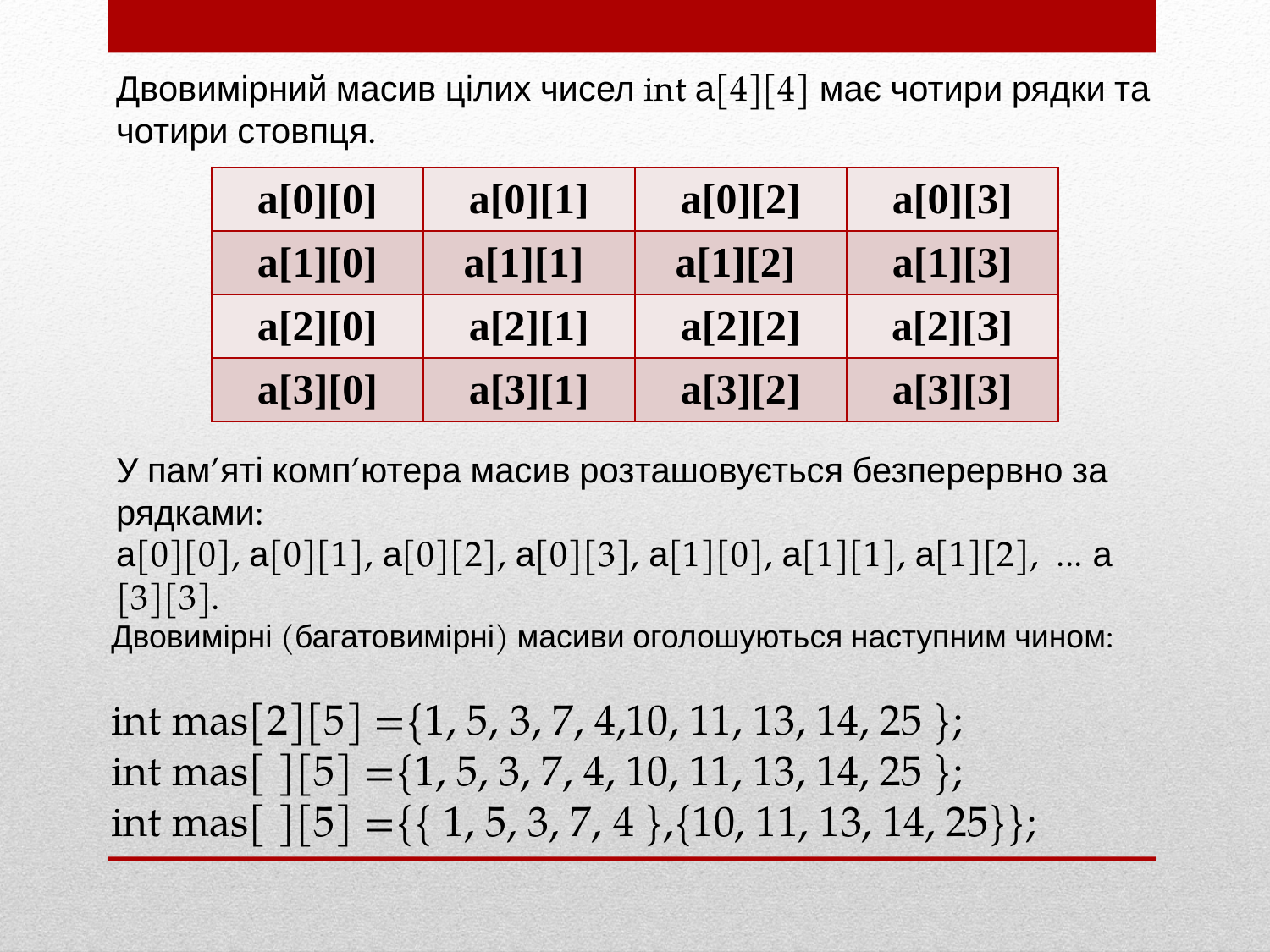

Двовимірний масив цілих чисел int а[4][4] має чотири рядки та чотири стовпця.
| а[0][0] | а[0][1] | а[0][2] | а[0][3] |
| --- | --- | --- | --- |
| а[1][0] | а[1][1] | а[1][2] | а[1][3] |
| а[2][0] | а[2][1] | а[2][2] | а[2][З] |
| а[3][0] | а[3][1] | а[3][2] | а[3][3] |
У пам’яті комп’ютера масив розташовується безперервно за рядками:
а[0][0], а[0][1], а[0][2], а[0][3], а[1][0], а[1][1], а[1][2],  ... а [3][3].
Двовимірні (багатовимірні) масиви оголошуються наступним чином:

int mas[2][5] ={1, 5, 3, 7, 4,10, 11, 13, 14, 25 };
int mas[ ][5] ={1, 5, 3, 7, 4, 10, 11, 13, 14, 25 };
int mas[ ][5] ={{ 1, 5, 3, 7, 4 },{10, 11, 13, 14, 25}};